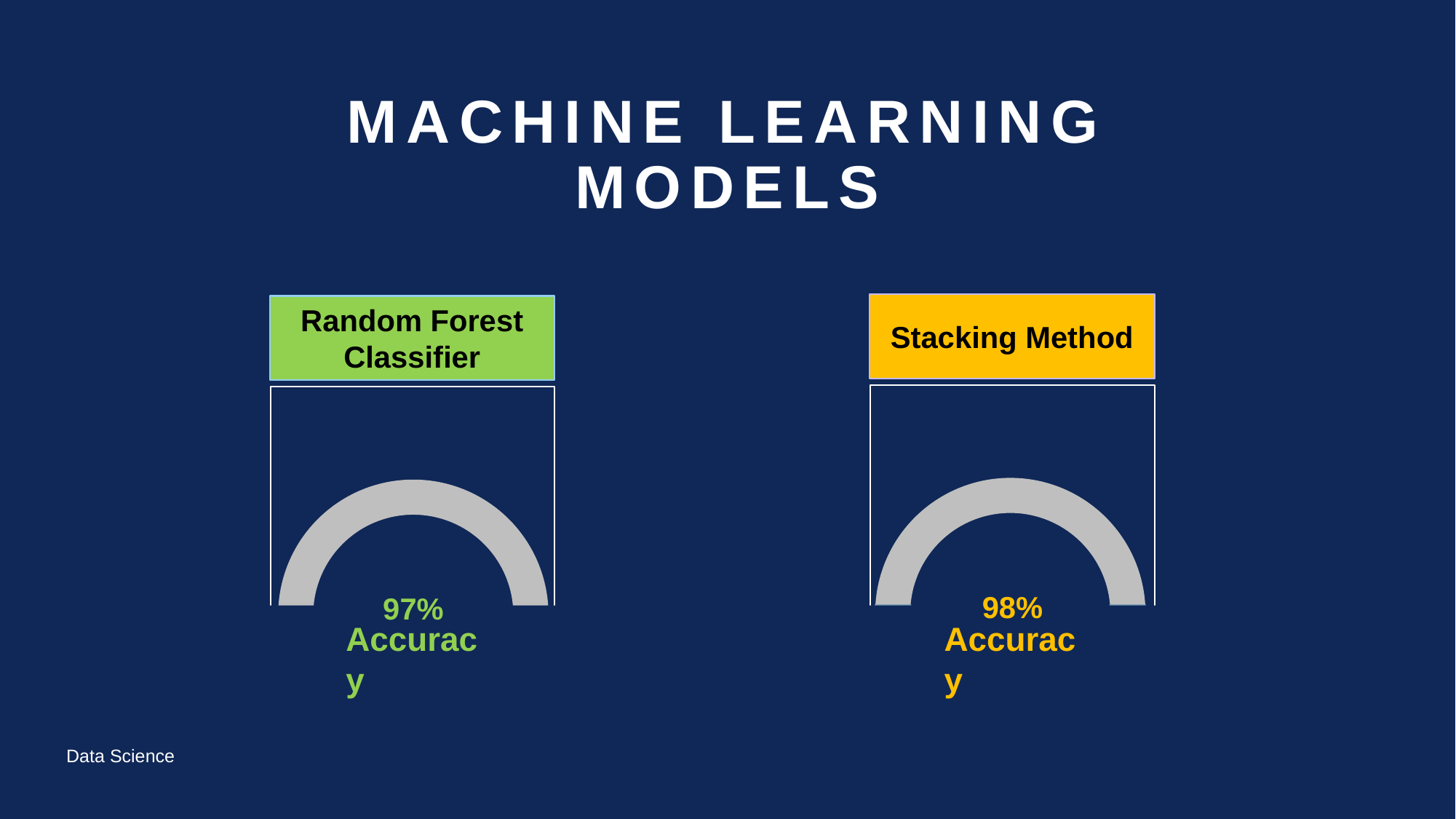

# Machine Learning Models
Stacking Method
Random Forest Classifier

98%
Accuracy
97%
Accuracy

Data Science